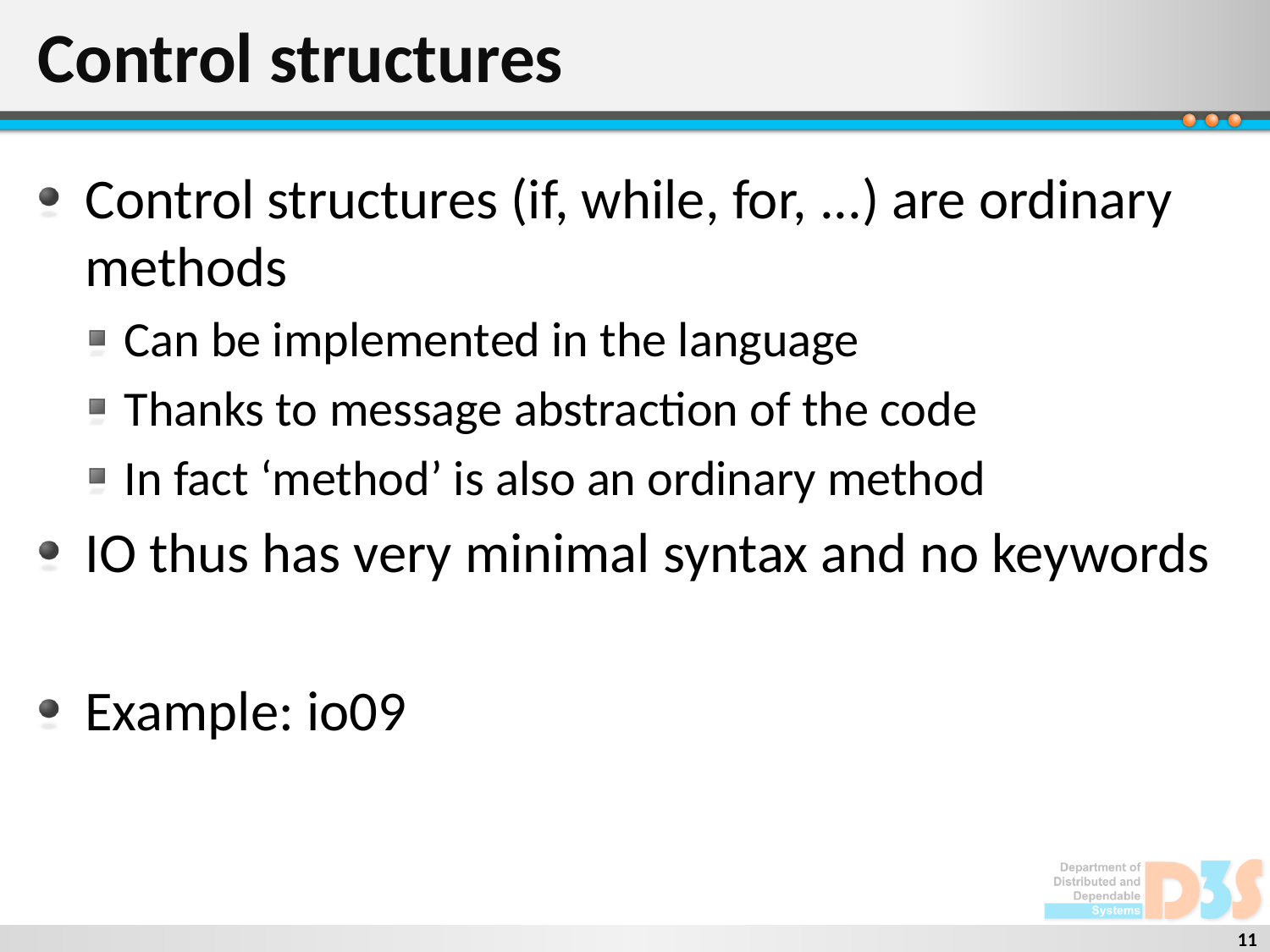

# Control structures
Control structures (if, while, for, ...) are ordinary methods
Can be implemented in the language
Thanks to message abstraction of the code
In fact ‘method’ is also an ordinary method
IO thus has very minimal syntax and no keywords

Example: io09
11